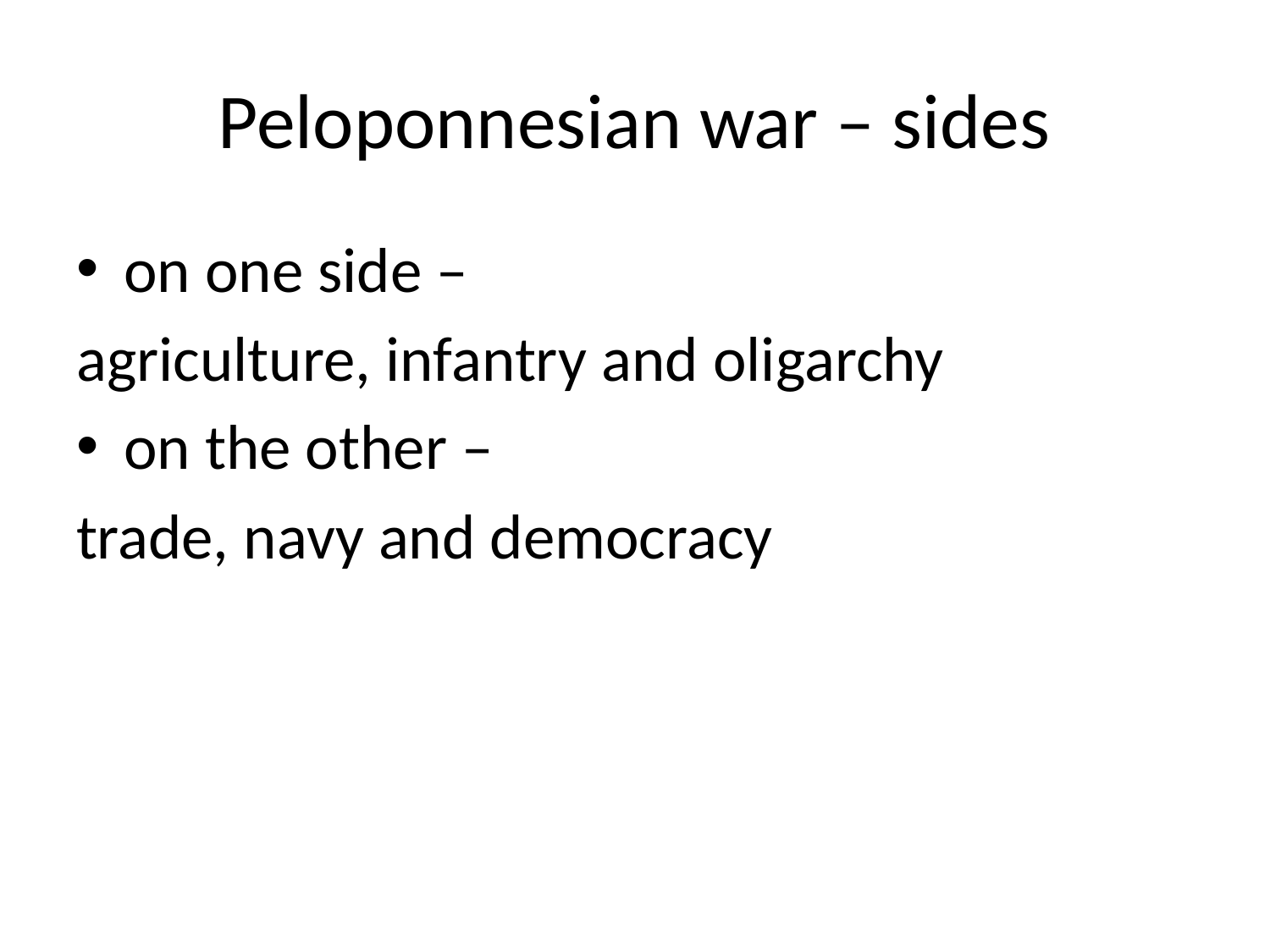

# Peloponnesian war – sides
on one side –
agriculture, infantry and oligarchy
on the other –
trade, navy and democracy